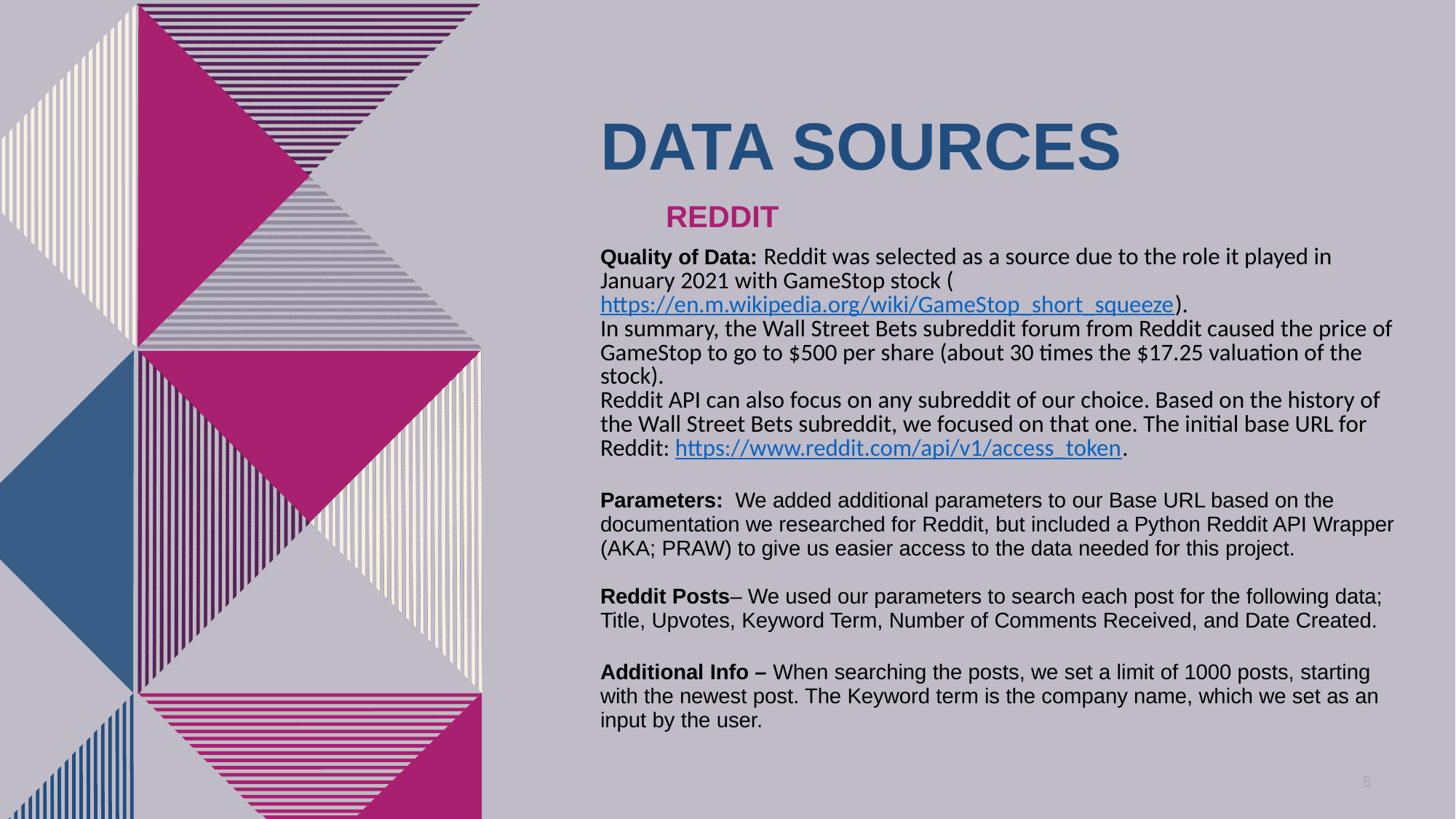

# DATA SOURCES
Reddit
Quality of Data: Reddit was selected as a source due to the role it played in January 2021 with GameStop stock (https://en.m.wikipedia.org/wiki/GameStop_short_squeeze).
In summary, the Wall Street Bets subreddit forum from Reddit caused the price of GameStop to go to $500 per share (about 30 times the $17.25 valuation of the stock).
Reddit API can also focus on any subreddit of our choice. Based on the history of the Wall Street Bets subreddit, we focused on that one. The initial base URL for Reddit: https://www.reddit.com/api/v1/access_token.

Parameters:  We added additional parameters to our Base URL based on the documentation we researched for Reddit, but included a Python Reddit API Wrapper (AKA; PRAW) to give us easier access to the data needed for this project.

Reddit Posts– We used our parameters to search each post for the following data; Title, Upvotes, Keyword Term, Number of Comments Received, and Date Created.

Additional Info – When searching the posts, we set a limit of 1000 posts, starting with the newest post. The Keyword term is the company name, which we set as an input by the user.

5